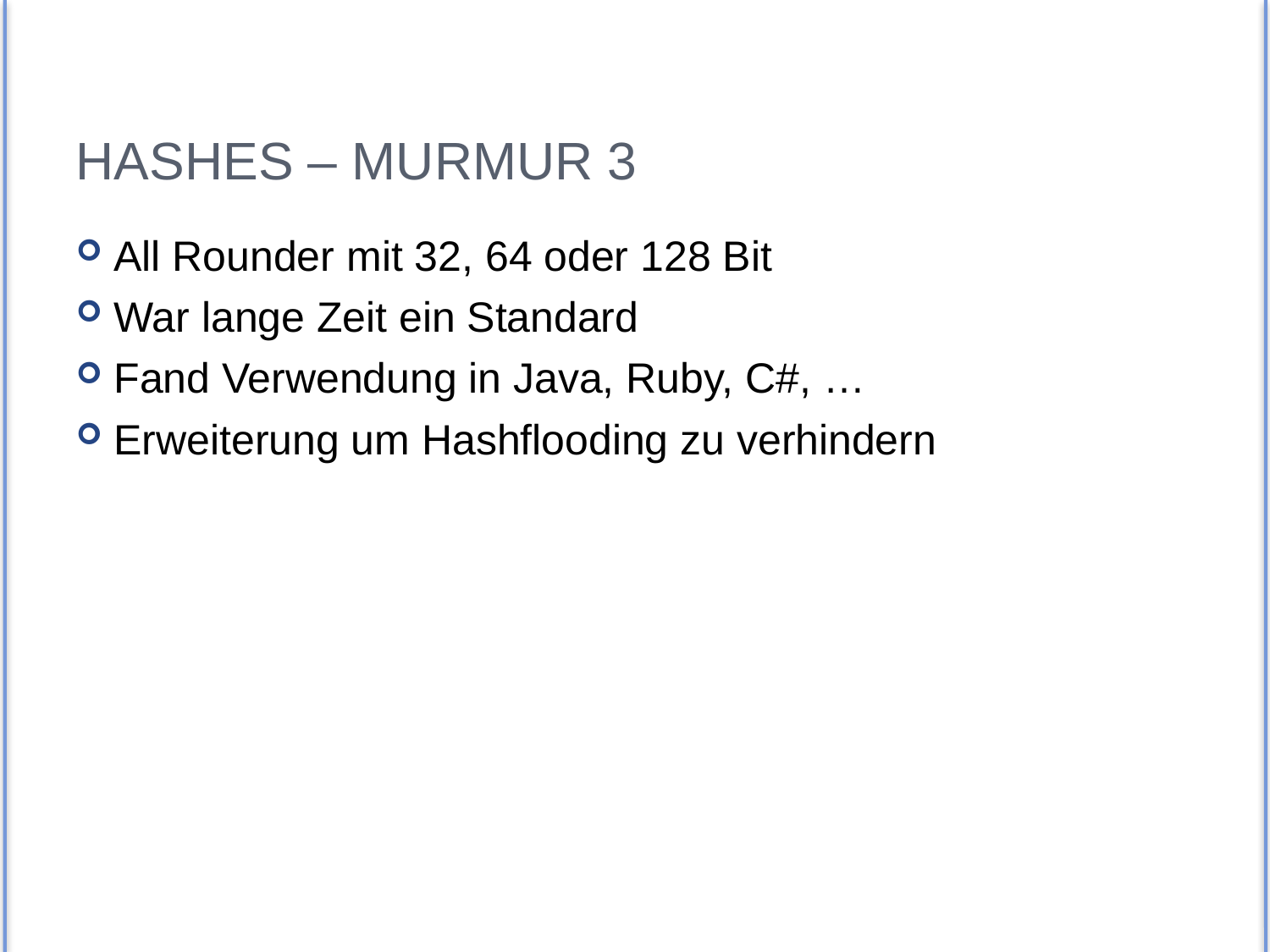

# Hashes – MurMur 3
All Rounder mit 32, 64 oder 128 Bit
War lange Zeit ein Standard
Fand Verwendung in Java, Ruby, C#, …
Erweiterung um Hashflooding zu verhindern